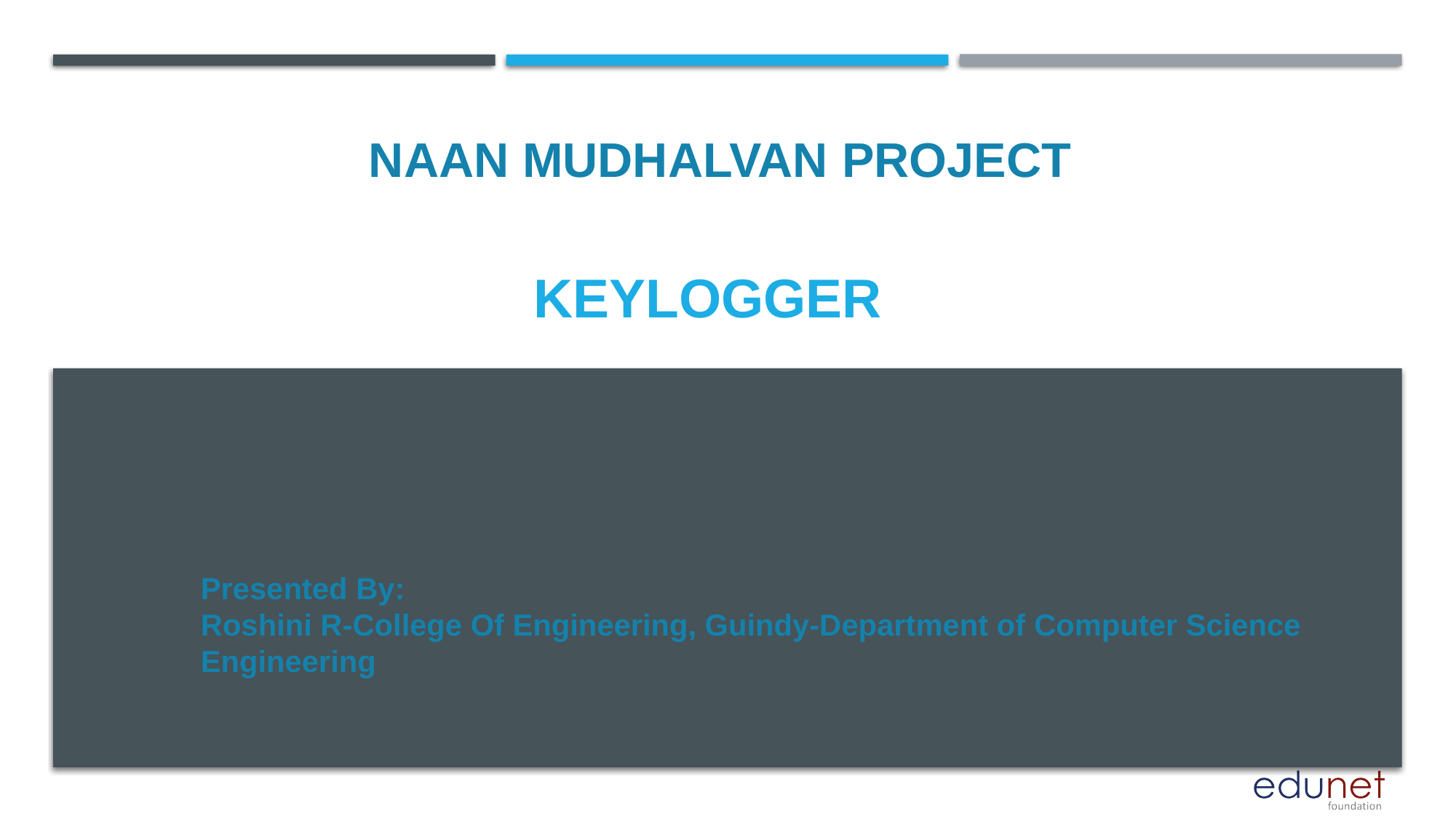

NAAN MUDHALVAN PROJECT
# keylogger
Presented By:
Roshini R-College Of Engineering, Guindy-Department of Computer Science Engineering